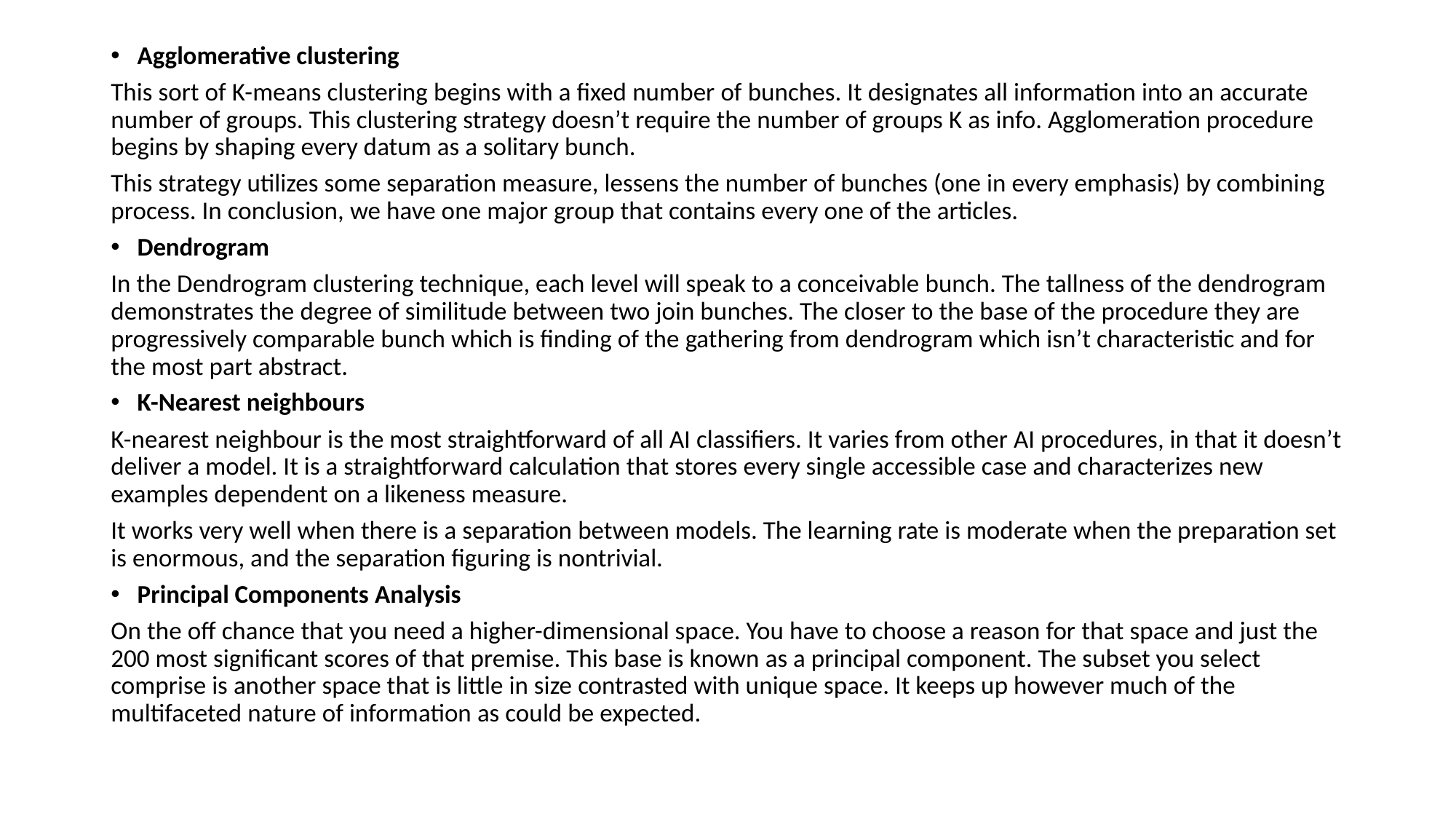

Agglomerative clustering
This sort of K-means clustering begins with a fixed number of bunches. It designates all information into an accurate number of groups. This clustering strategy doesn’t require the number of groups K as info. Agglomeration procedure begins by shaping every datum as a solitary bunch.
This strategy utilizes some separation measure, lessens the number of bunches (one in every emphasis) by combining process. In conclusion, we have one major group that contains every one of the articles.
Dendrogram
In the Dendrogram clustering technique, each level will speak to a conceivable bunch. The tallness of the dendrogram demonstrates the degree of similitude between two join bunches. The closer to the base of the procedure they are progressively comparable bunch which is finding of the gathering from dendrogram which isn’t characteristic and for the most part abstract.
K-Nearest neighbours
K-nearest neighbour is the most straightforward of all AI classifiers. It varies from other AI procedures, in that it doesn’t deliver a model. It is a straightforward calculation that stores every single accessible case and characterizes new examples dependent on a likeness measure.
It works very well when there is a separation between models. The learning rate is moderate when the preparation set is enormous, and the separation figuring is nontrivial.
Principal Components Analysis
On the off chance that you need a higher-dimensional space. You have to choose a reason for that space and just the 200 most significant scores of that premise. This base is known as a principal component. The subset you select comprise is another space that is little in size contrasted with unique space. It keeps up however much of the multifaceted nature of information as could be expected.